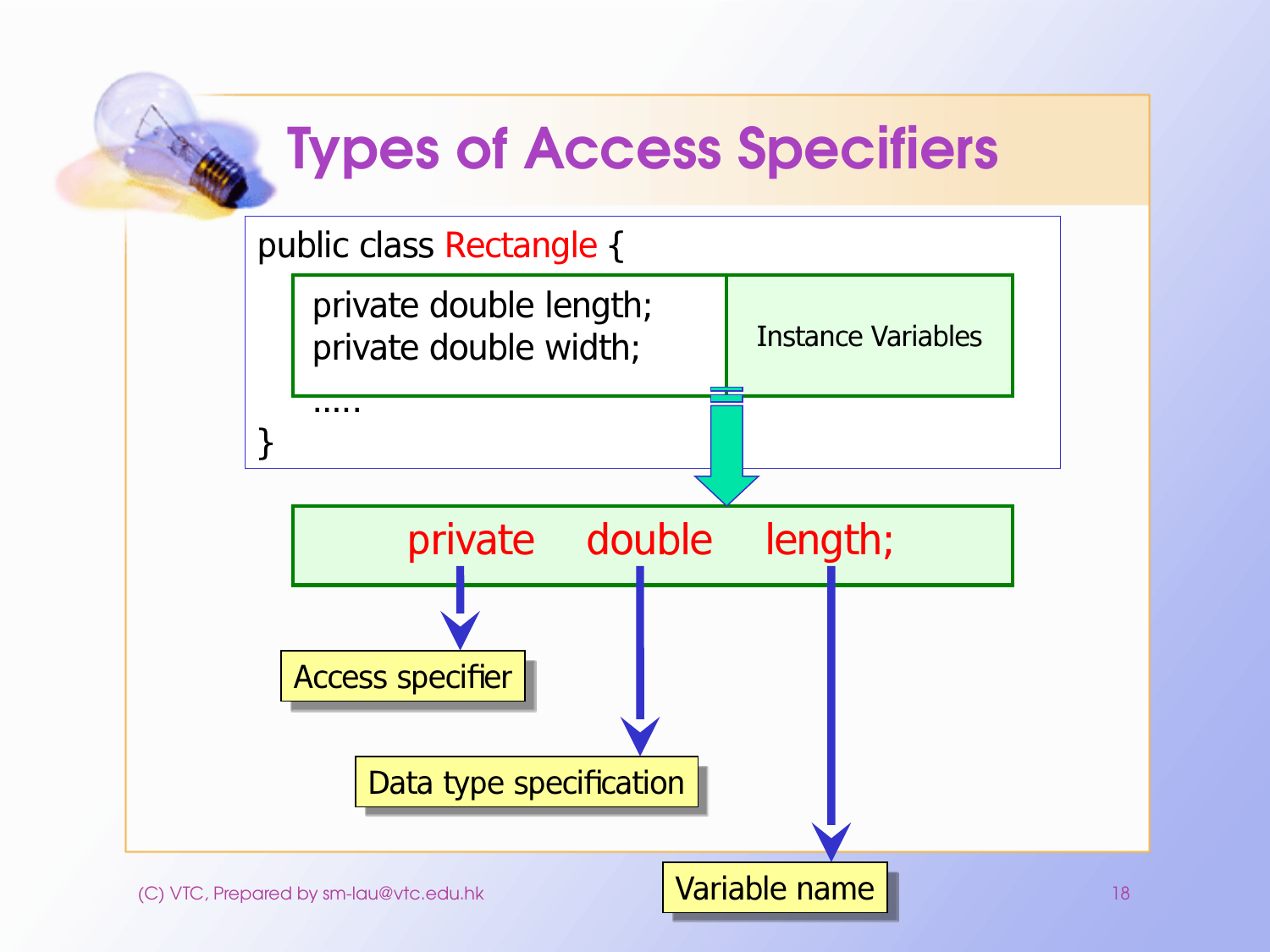

# Types of Access Specifiers
public class Rectangle {
     private double length;
     private double width;
     …..
}

Instance Variables

private    double    length;

Access specifier

Data type specification

Variable name
(C) VTC, Prepared by sm-lau@vtc.edu.hk
18